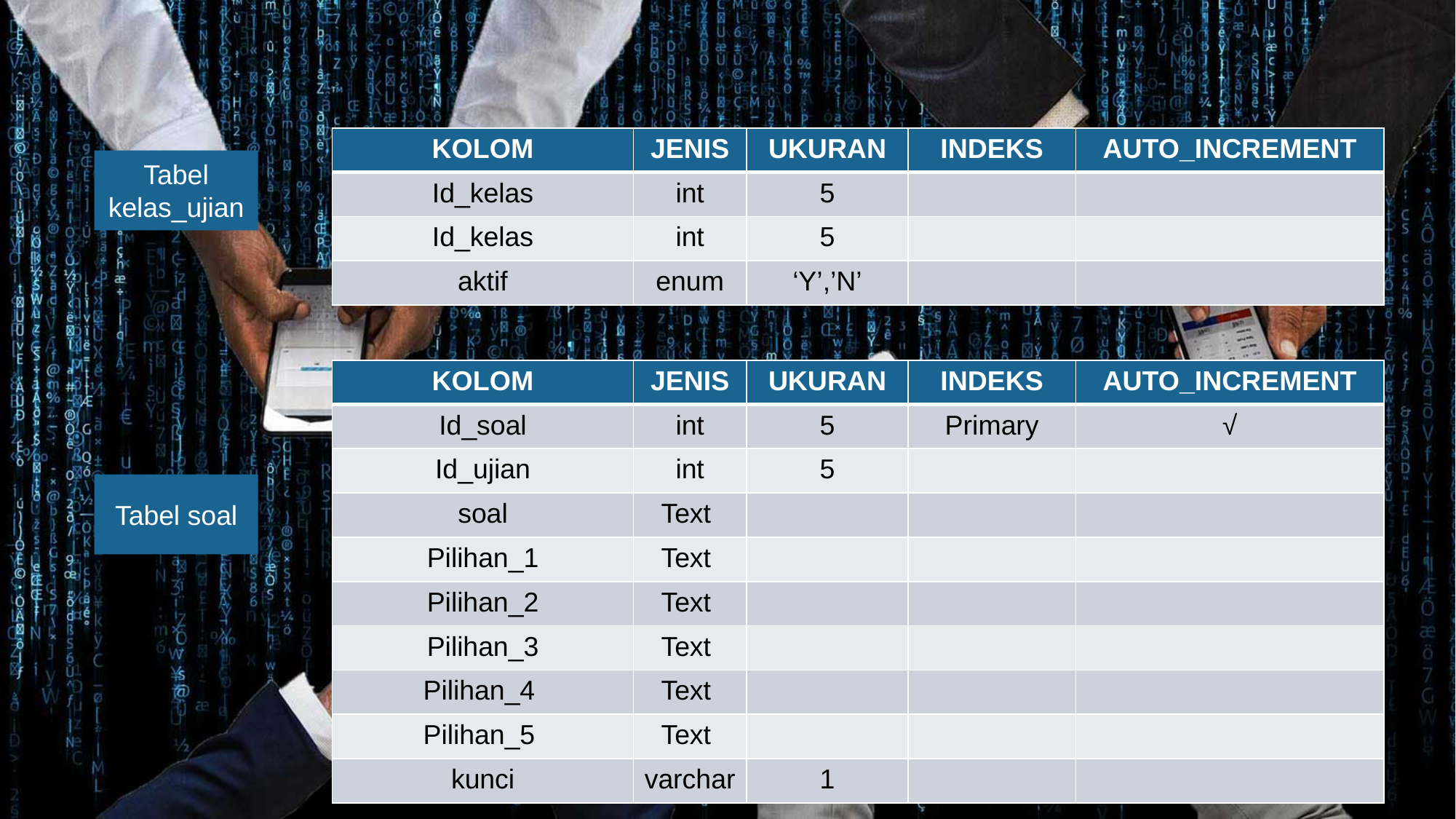

| KOLOM | JENIS | UKURAN | INDEKS | AUTO\_INCREMENT |
| --- | --- | --- | --- | --- |
| Id\_kelas | int | 5 |  |  |
| Id\_kelas | int | 5 |  |  |
| aktif | enum | ‘Y’,’N’ |  |  |
Tabel kelas_ujian
| KOLOM | JENIS | UKURAN | INDEKS | AUTO\_INCREMENT |
| --- | --- | --- | --- | --- |
| Id\_soal | int | 5 | Primary | √ |
| Id\_ujian | int | 5 |  |  |
| soal | Text |  |  |  |
| Pilihan\_1 | Text |  |  |  |
| Pilihan\_2 | Text |  |  |  |
| Pilihan\_3 | Text |  |  |  |
| Pilihan\_4 | Text |  |  |  |
| Pilihan\_5 | Text |  |  |  |
| kunci | varchar | 1 |  |  |
Tabel soal